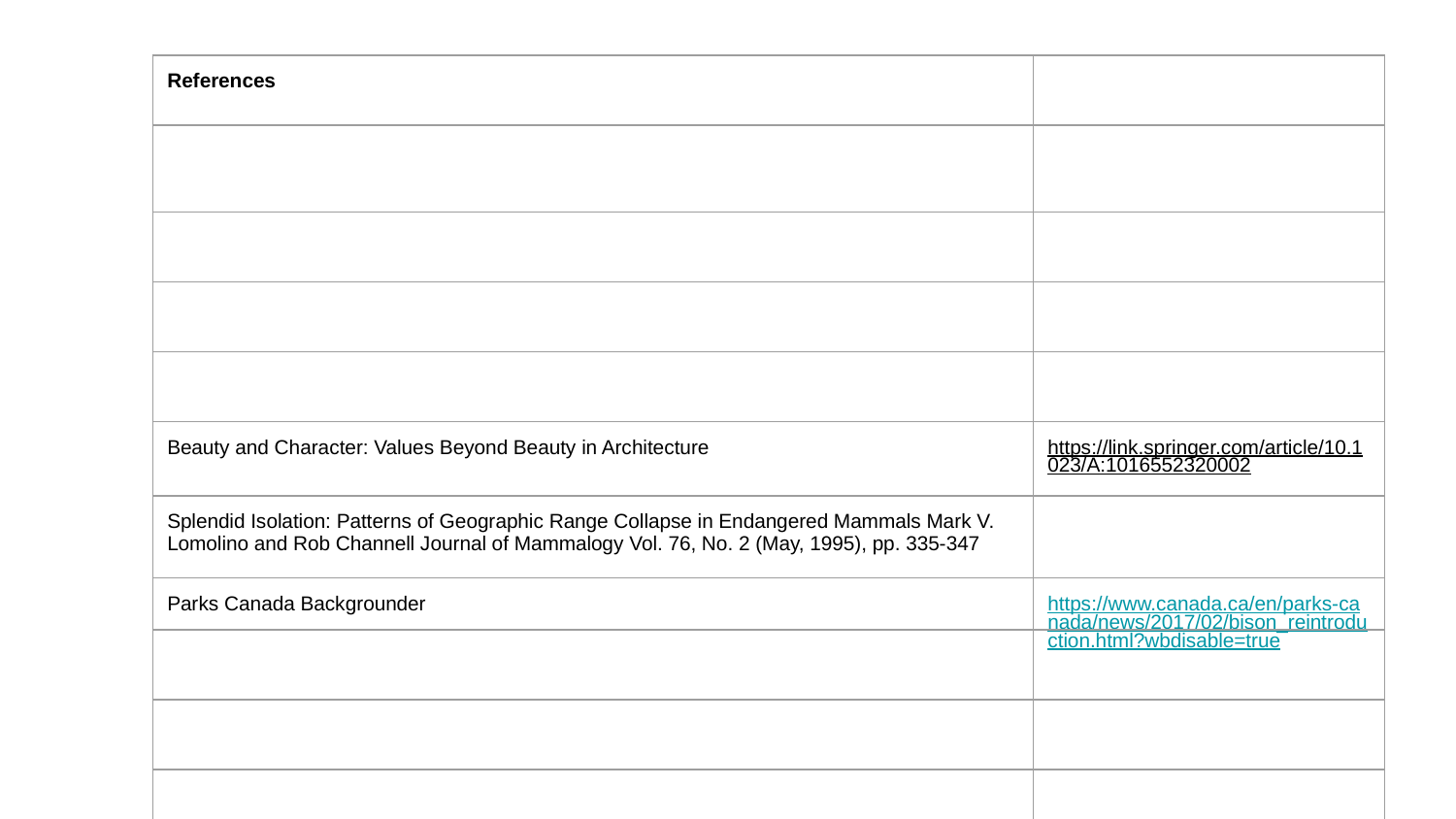

| References |  |
| --- | --- |
|  |  |
|  |  |
|  |  |
|  |  |
| Beauty and Character: Values Beyond Beauty in Architecture | https://link.springer.com/article/10.1023/A:1016552320002 |
| Splendid Isolation: Patterns of Geographic Range Collapse in Endangered Mammals Mark V. Lomolino and Rob Channell Journal of Mammalogy Vol. 76, No. 2 (May, 1995), pp. 335-347 |  |
| Parks Canada Backgrounder | https://www.canada.ca/en/parks-canada/news/2017/02/bison\_reintroduction.html?wbdisable=true |
|  |  |
|  |  |
|  |  |